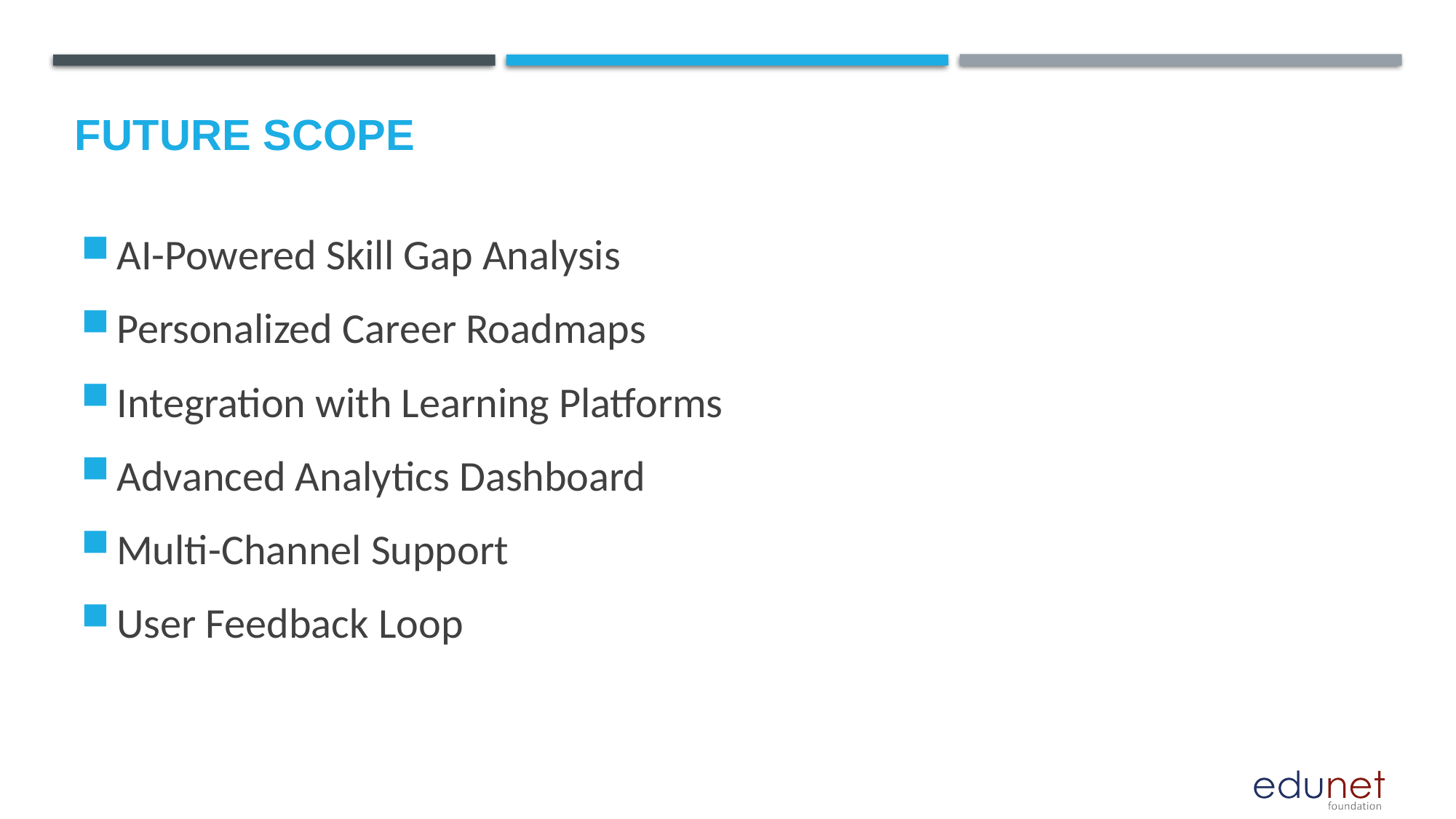

Future scope
AI-Powered Skill Gap Analysis
Personalized Career Roadmaps
Integration with Learning Platforms
Advanced Analytics Dashboard
Multi-Channel Support
User Feedback Loop